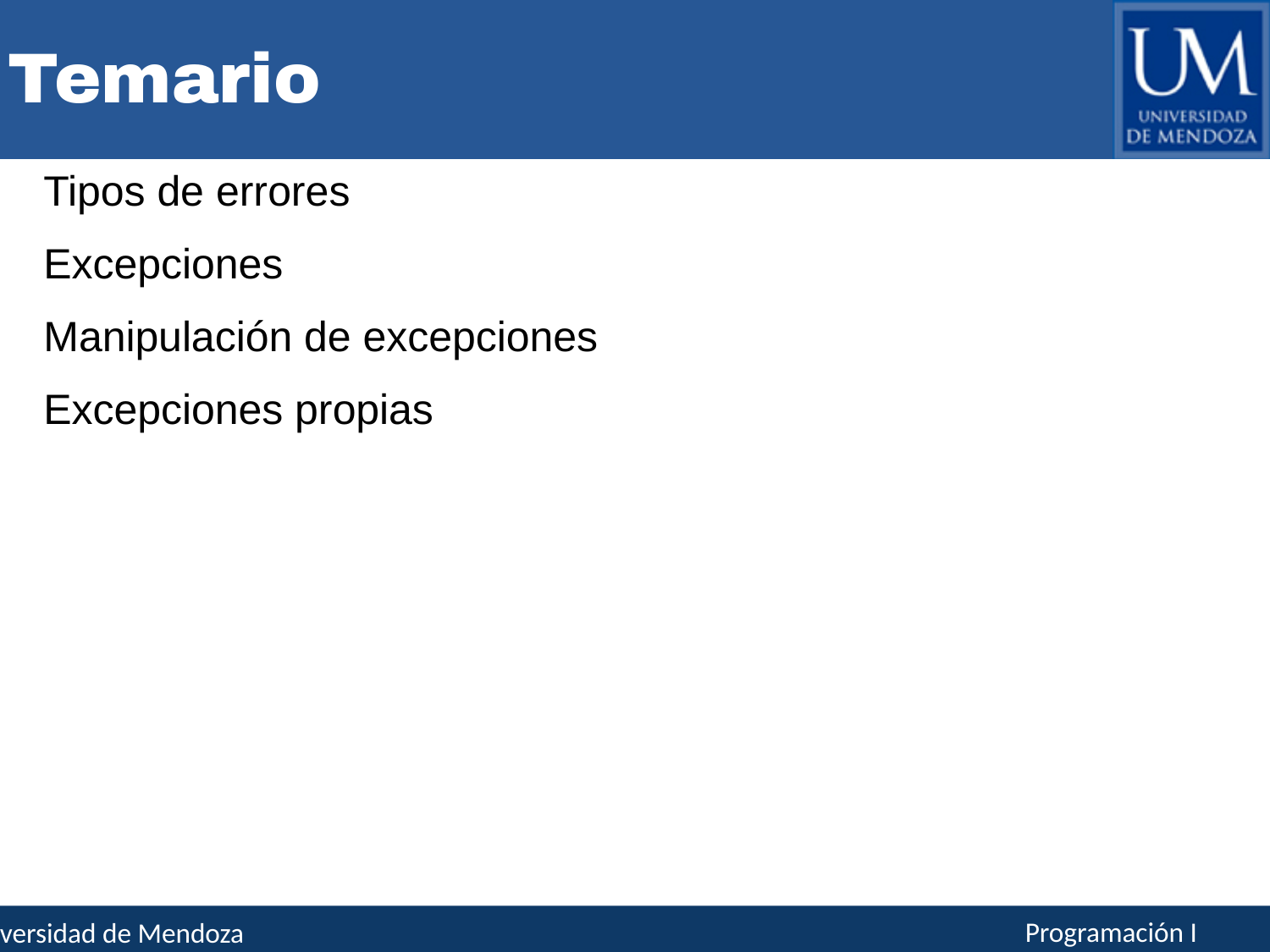

# Temario
Tipos de errores
Excepciones
Manipulación de excepciones
Excepciones propias